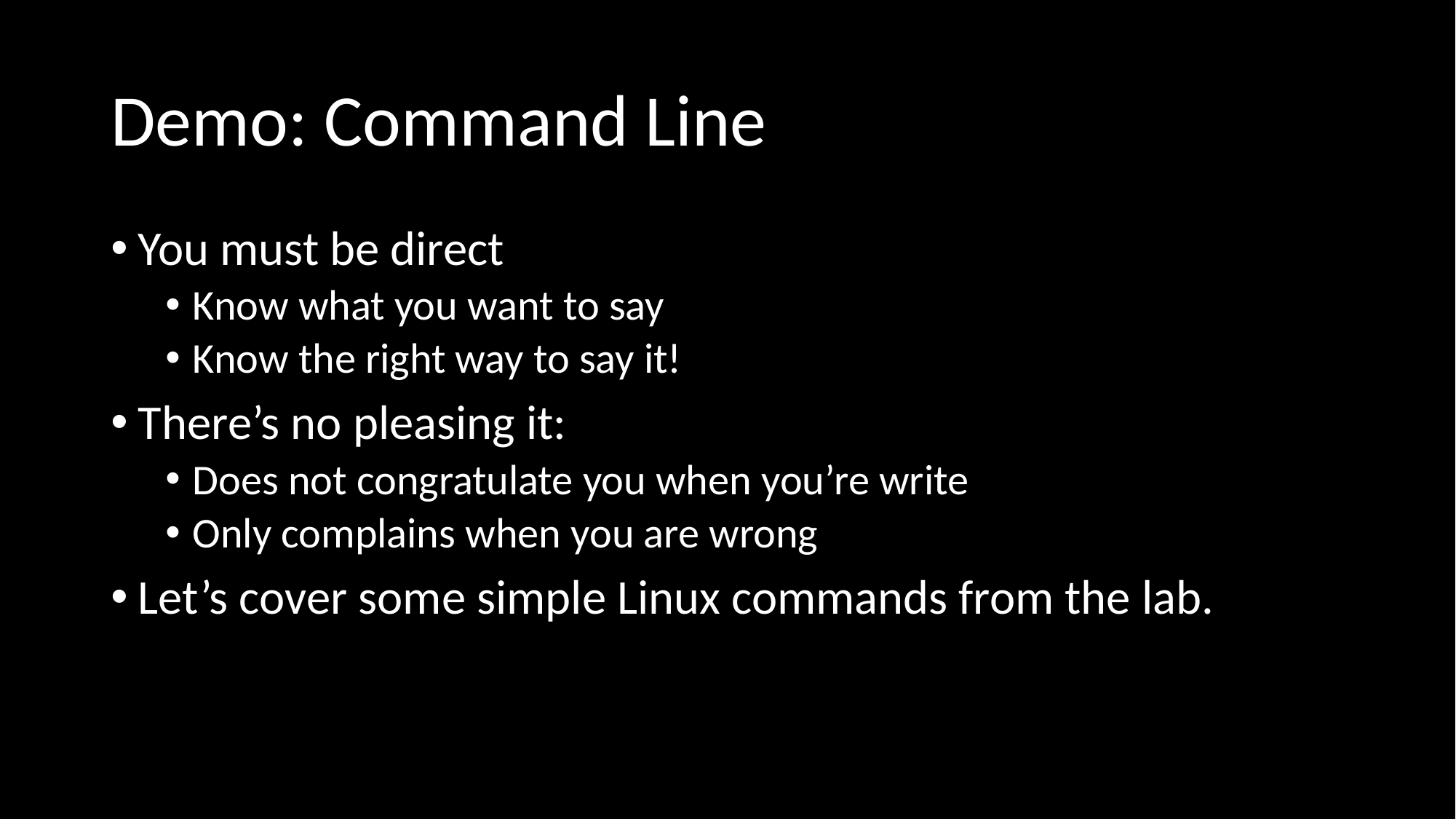

# Demo: Command Line
You must be direct
Know what you want to say
Know the right way to say it!
There’s no pleasing it:
Does not congratulate you when you’re write
Only complains when you are wrong
Let’s cover some simple Linux commands from the lab.